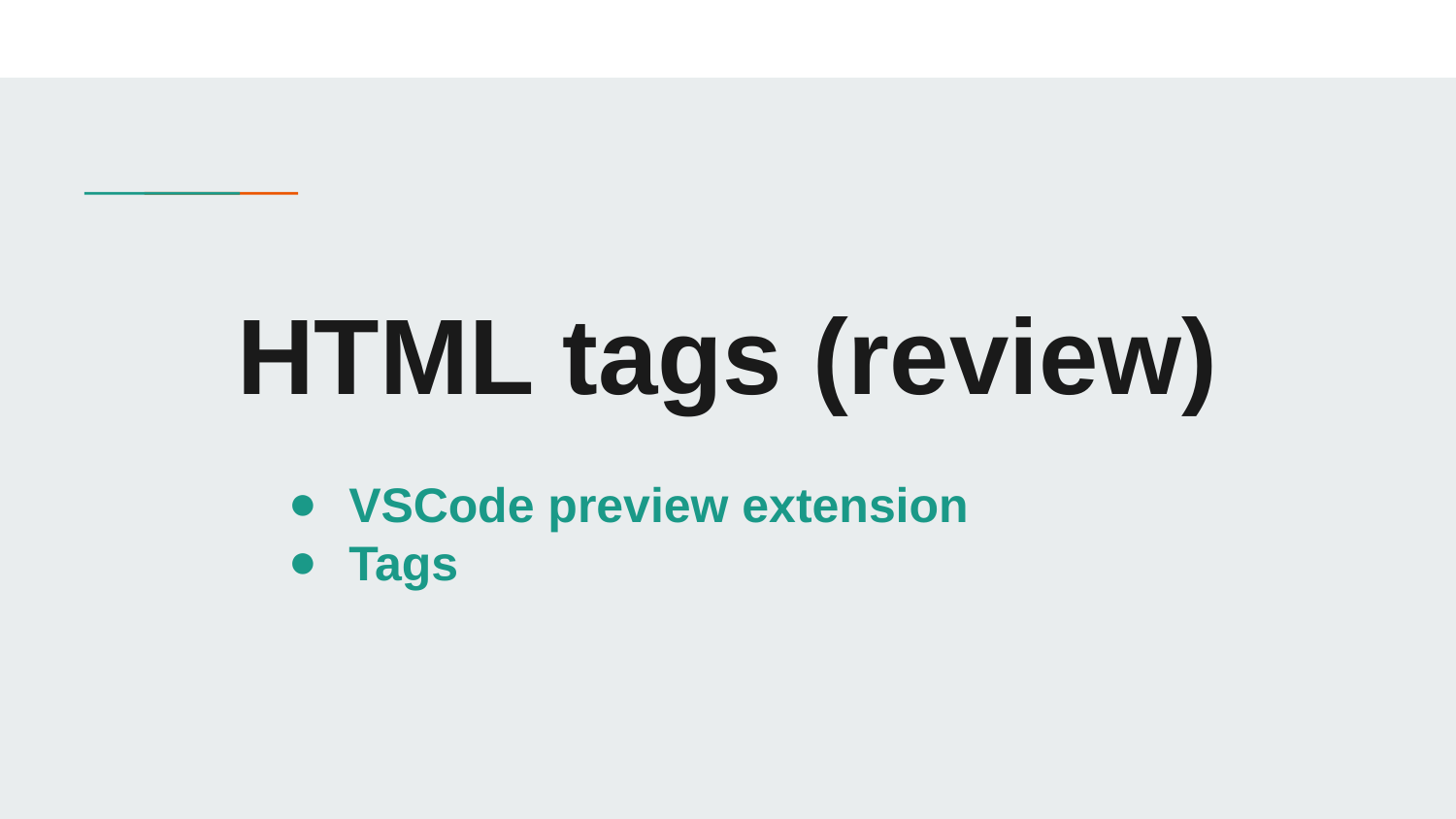

# HTML tags (review)

VSCode preview extension
Tags